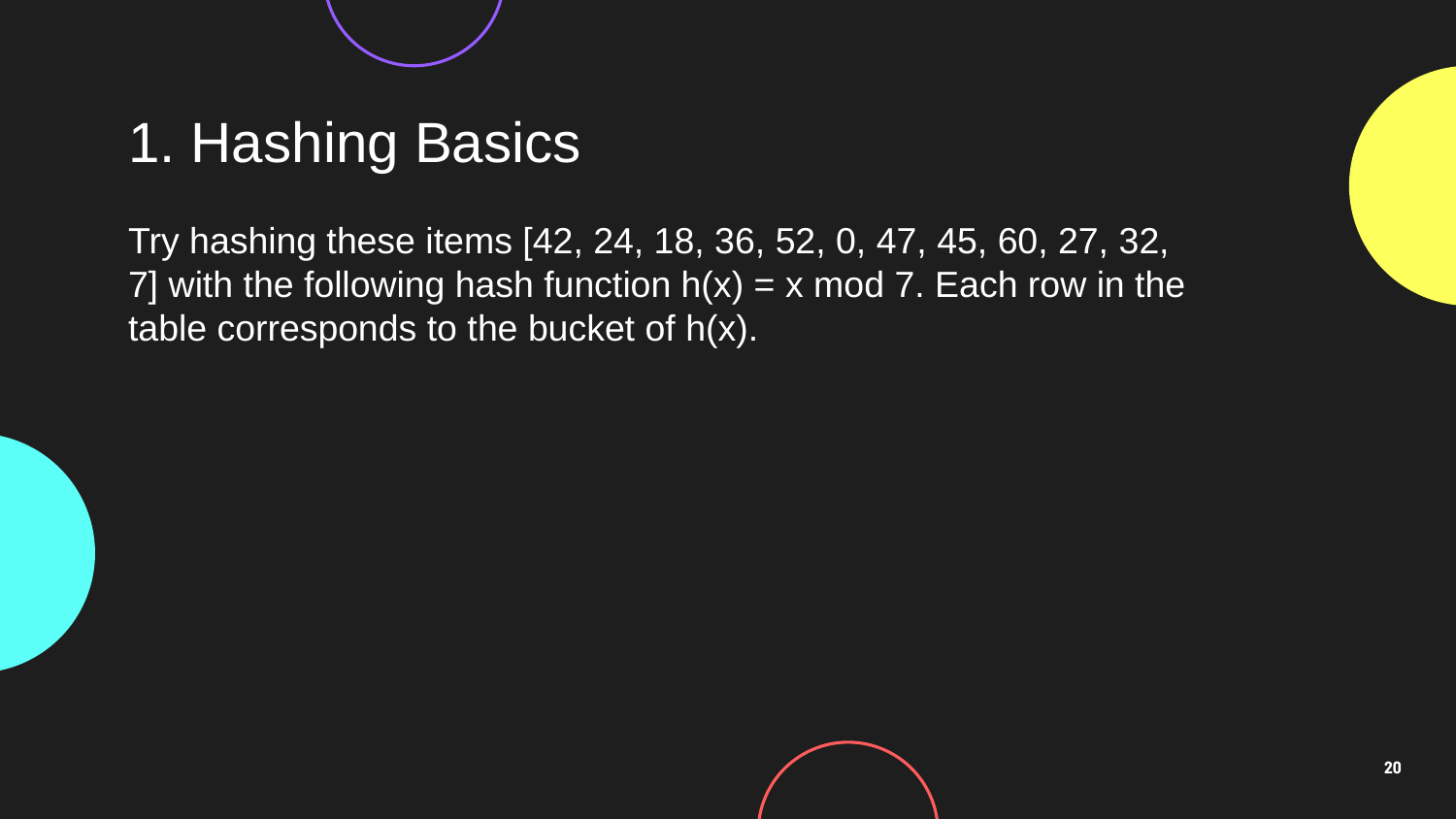

# 1. Hashing Basics
Try hashing these items [42, 24, 18, 36, 52, 0, 47, 45, 60, 27, 32, 7] with the following hash function h(x) = x mod 7. Each row in the table corresponds to the bucket of h(x).
20